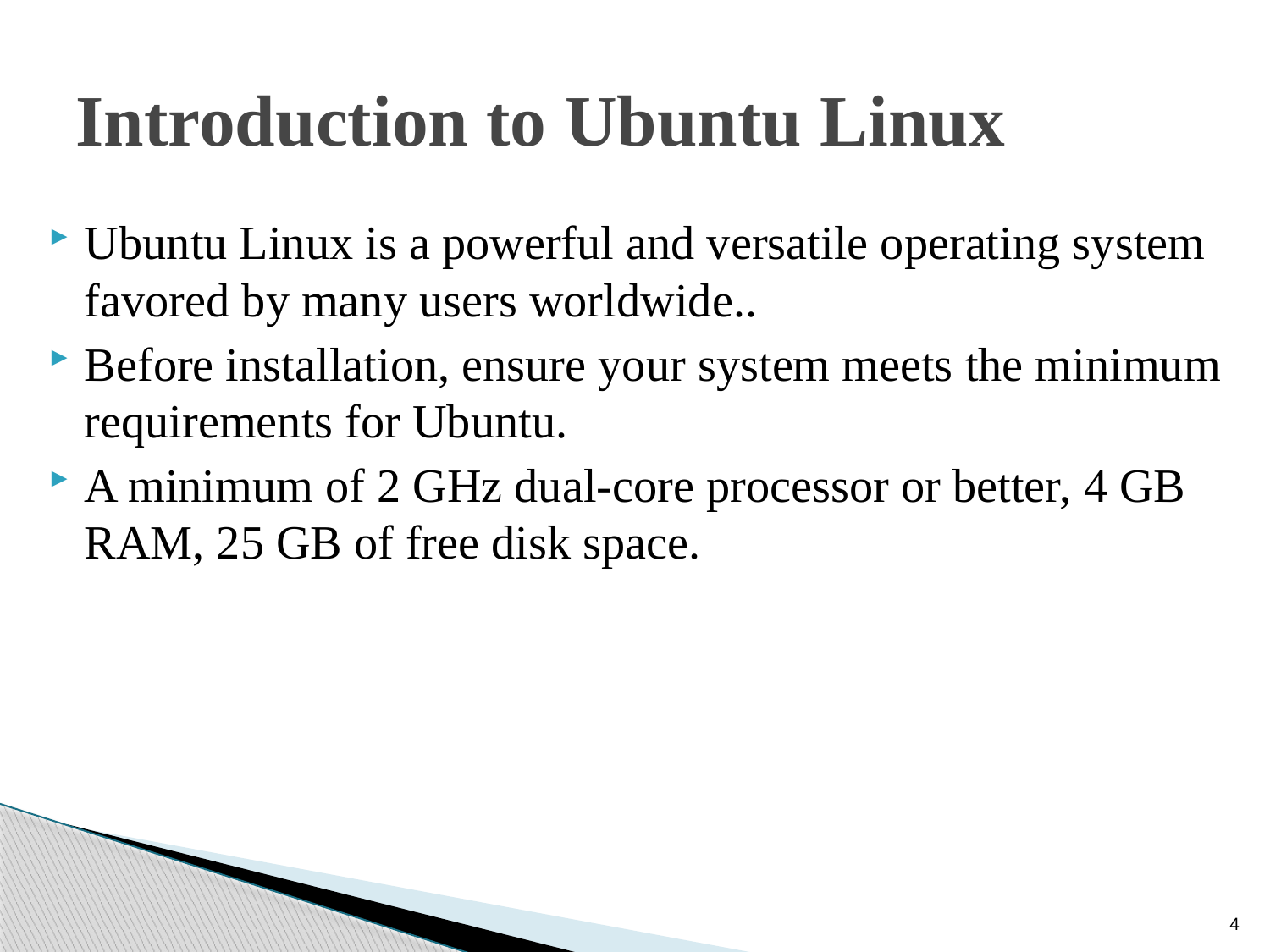

# Introduction to Ubuntu Linux
Ubuntu Linux is a powerful and versatile operating system favored by many users worldwide..
Before installation, ensure your system meets the minimum requirements for Ubuntu.
A minimum of 2 GHz dual-core processor or better, 4 GB RAM, 25 GB of free disk space.
4